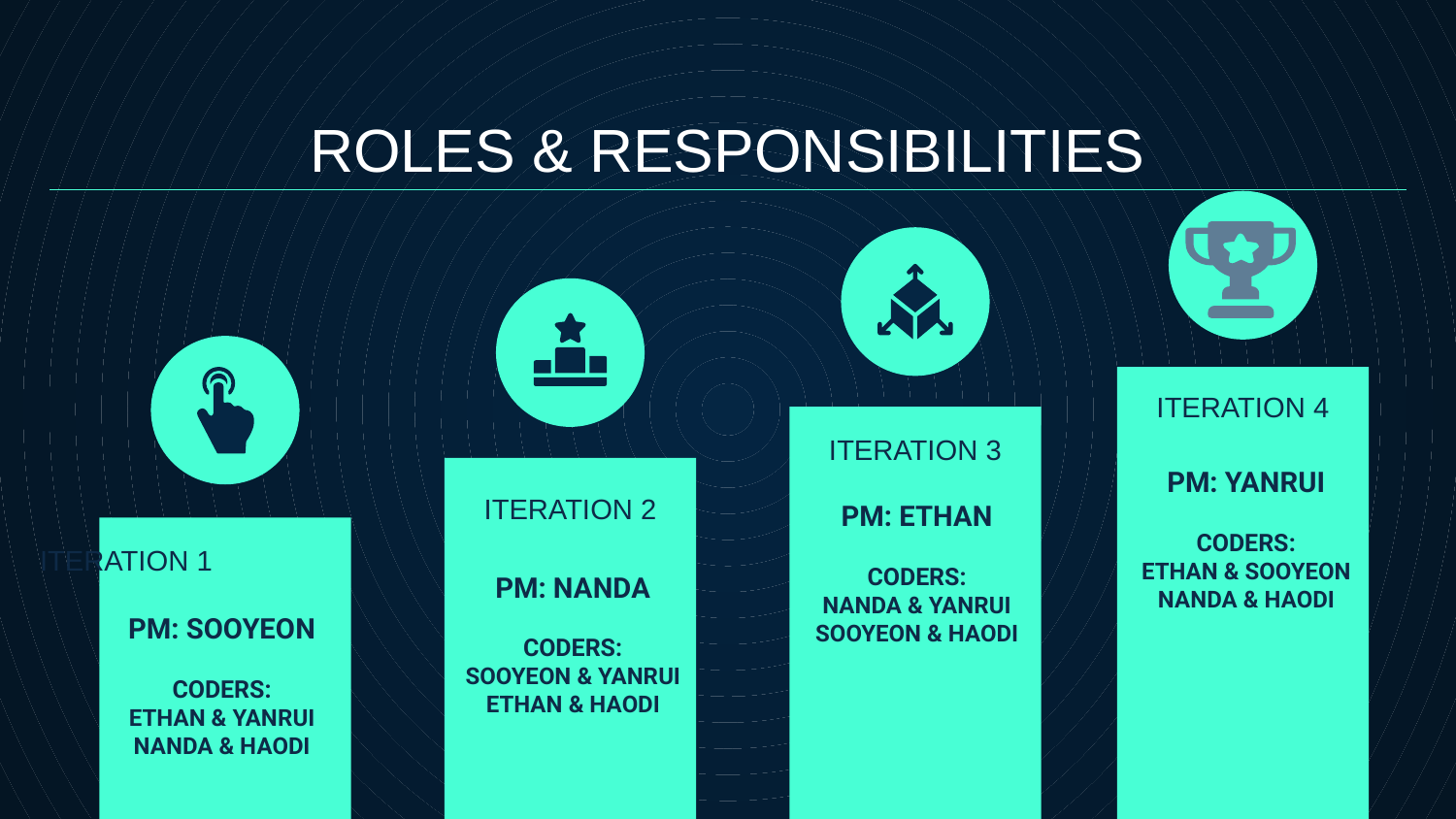

ROLES & RESPONSIBILITIES

ITERATION 4
ITERATION 3
PM: YANRUI

CODERS:
ETHAN & SOOYEON
NANDA & HAODI

PM: ETHAN

CODERS:
NANDA & YANRUI
SOOYEON & HAODI
# ITERATION 2

PM: NANDA

CODERS:
SOOYEON & YANRUI
ETHAN & HAODI
	    ITERATION 1
PM: SOOYEON

CODERS:
ETHAN & YANRUI
NANDA & HAODI